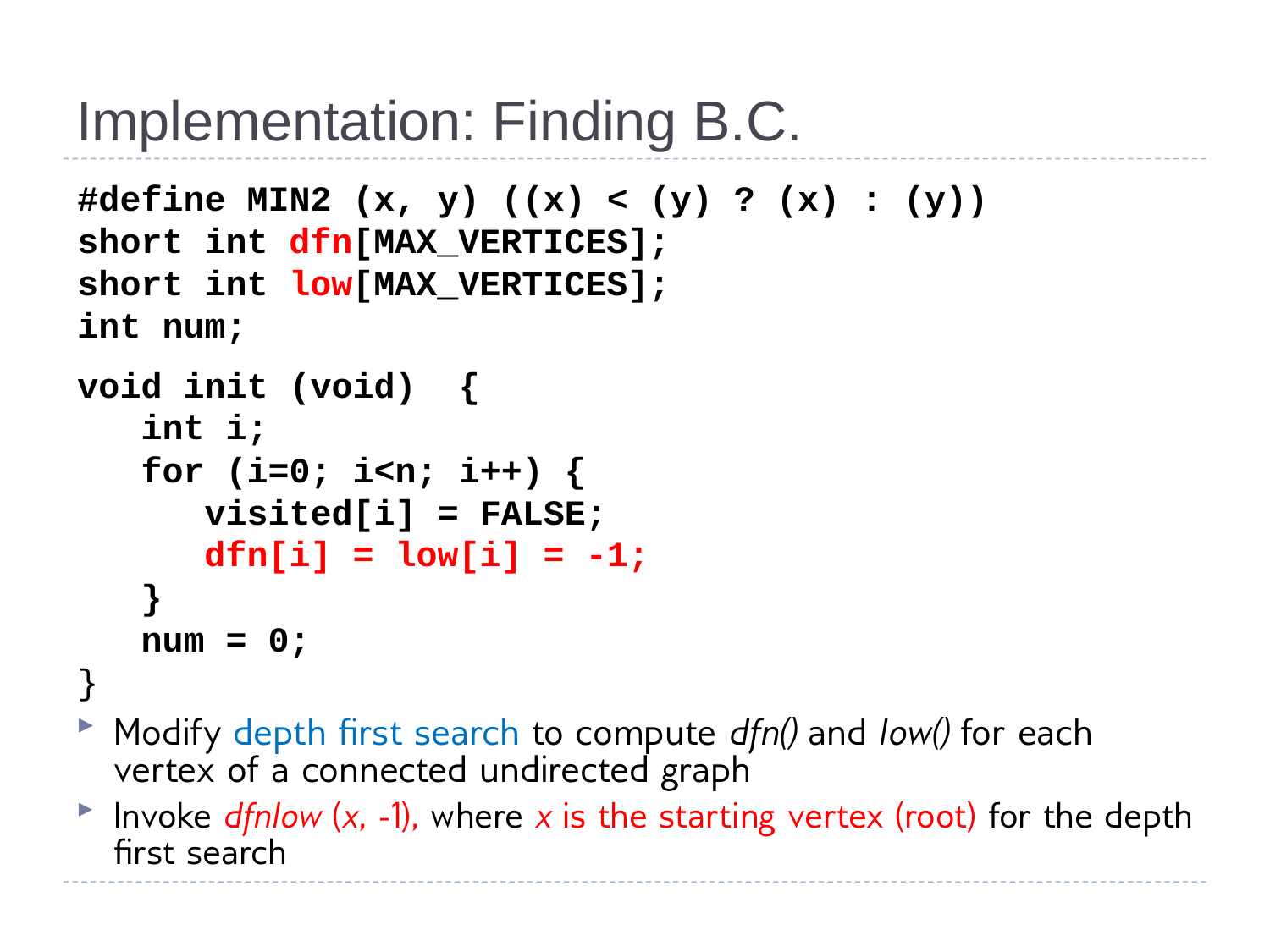

# Implementation: Finding B.C.
#define MIN2 (x, y) ((x) < (y) ? (x) : (y))
short int dfn[MAX_VERTICES];
short int low[MAX_VERTICES];
int num;
void init (void)  {
   int i;
   for (i=0; i<n; i++) {
      visited[i] = FALSE;
      dfn[i] = low[i] = -1;
   }
   num = 0;
}
Modify depth first search to compute dfn() and low() for each vertex of a connected undirected graph
Invoke dfnlow (x, -1), where x is the starting vertex (root) for the depth first search